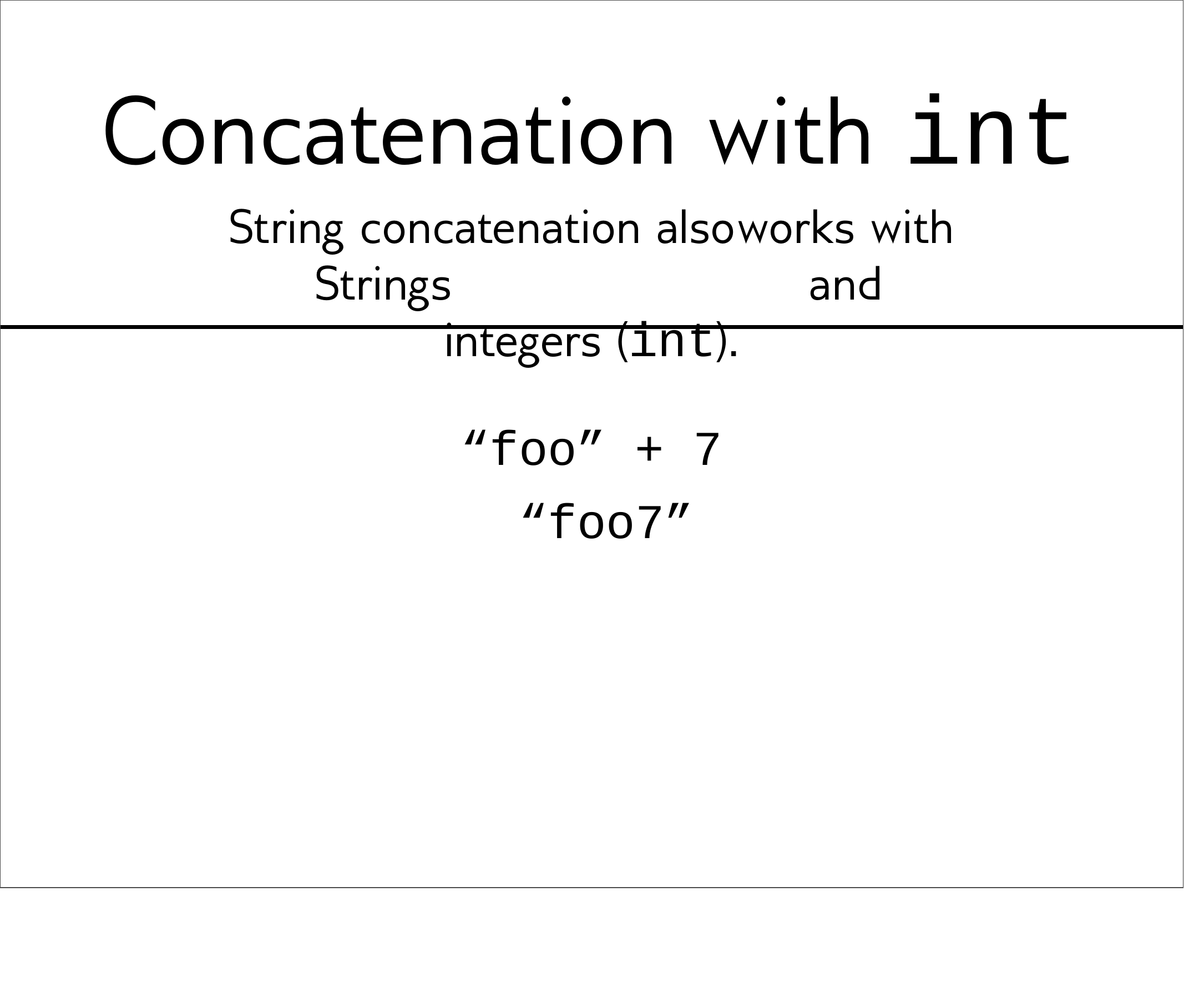

# Concatenation with int
String concatenation also	works with  Strings	and integers (int).
“foo” + 7  “foo7”